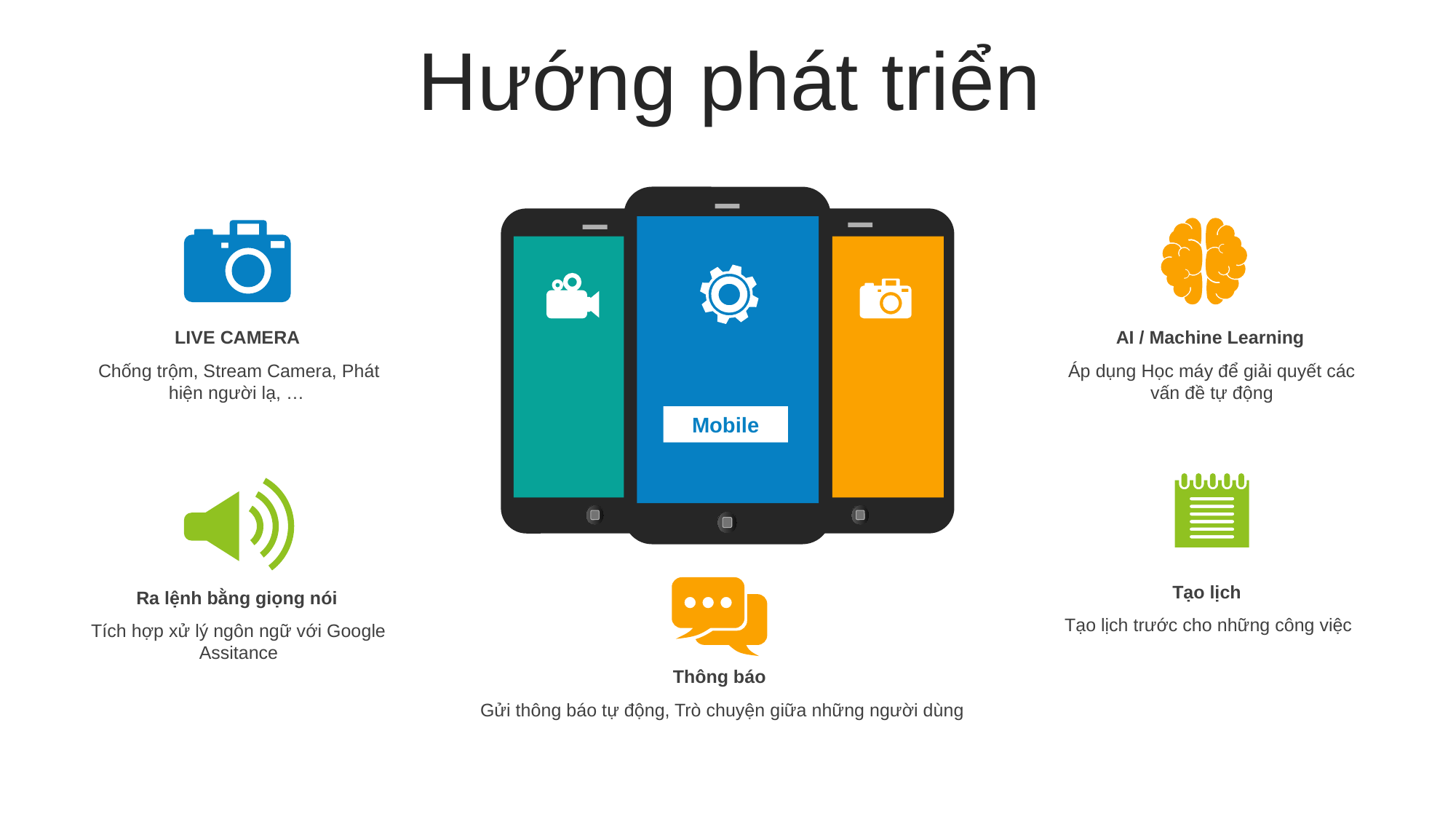

Hướng phát triển

LIVE CAMERA
Chống trộm, Stream Camera, Phát hiện người lạ, …
AI / Machine Learning
Áp dụng Học máy để giải quyết các vấn đề tự động
Mobile

Tạo lịch

Ra lệnh bằng giọng nói
Tạo lịch trước cho những công việc
Tích hợp xử lý ngôn ngữ với Google Assitance
Thông báo
Gửi thông báo tự động, Trò chuyện giữa những người dùng